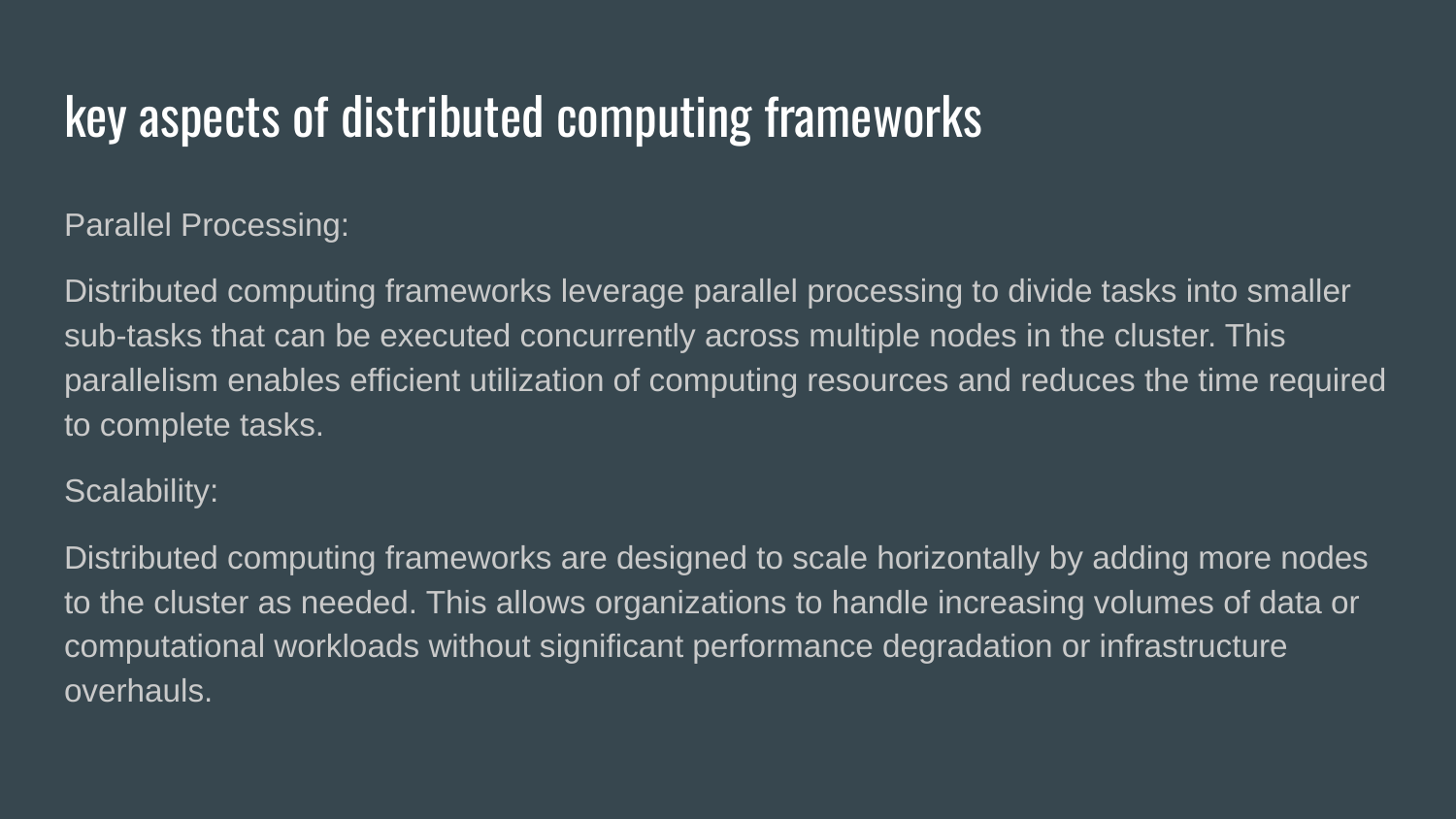

# key aspects of distributed computing frameworks
Parallel Processing:
Distributed computing frameworks leverage parallel processing to divide tasks into smaller sub-tasks that can be executed concurrently across multiple nodes in the cluster. This parallelism enables efficient utilization of computing resources and reduces the time required to complete tasks.
Scalability:
Distributed computing frameworks are designed to scale horizontally by adding more nodes to the cluster as needed. This allows organizations to handle increasing volumes of data or computational workloads without significant performance degradation or infrastructure overhauls.